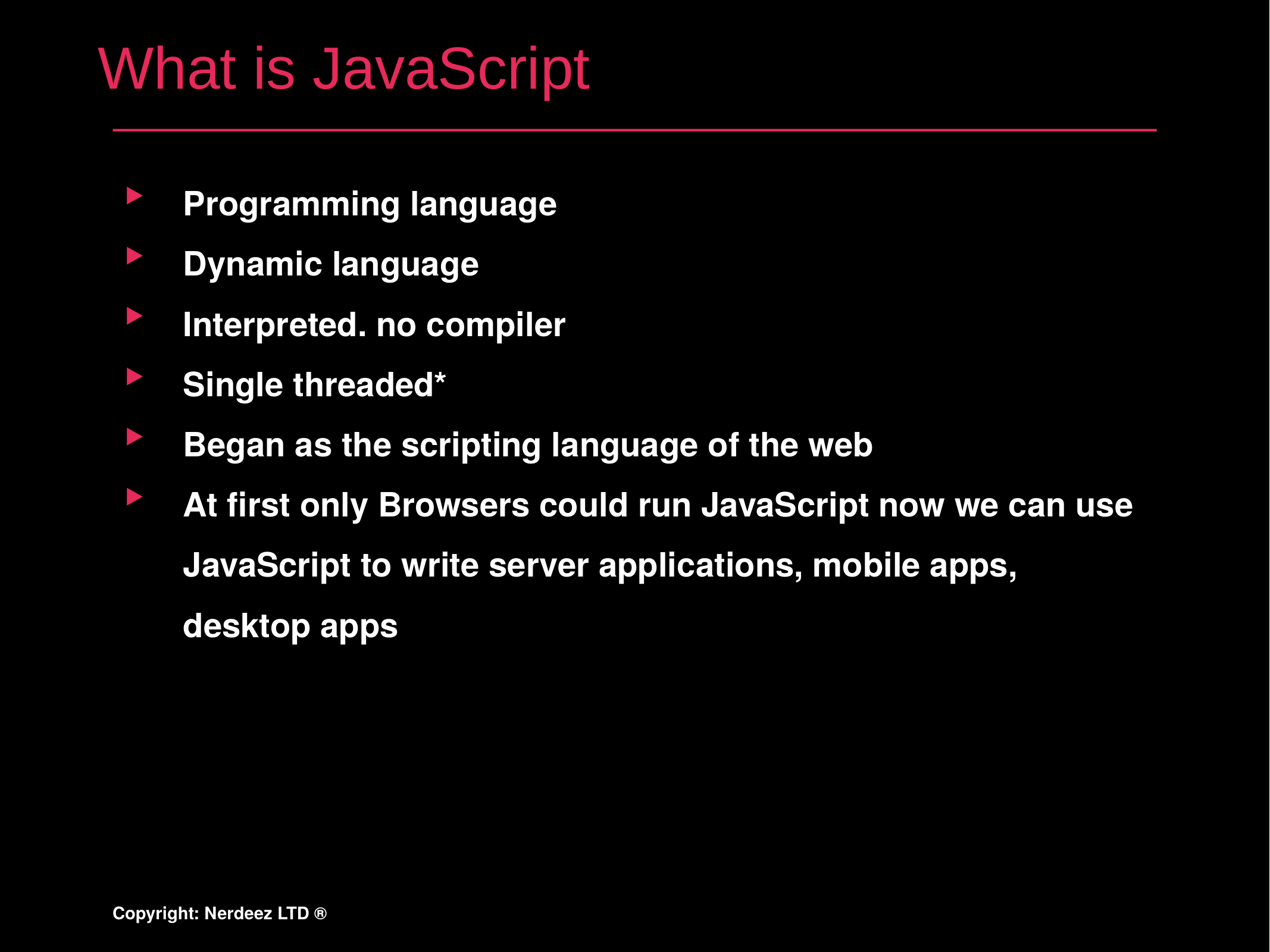

# What is JavaScript

Programming language
Dynamic language
Interpreted. no compiler
Single threaded*
Began as the scripting language of the web
At first only Browsers could run JavaScript now we can use JavaScript to write server applications, mobile apps, desktop apps

Copyright: Nerdeez LTD ®